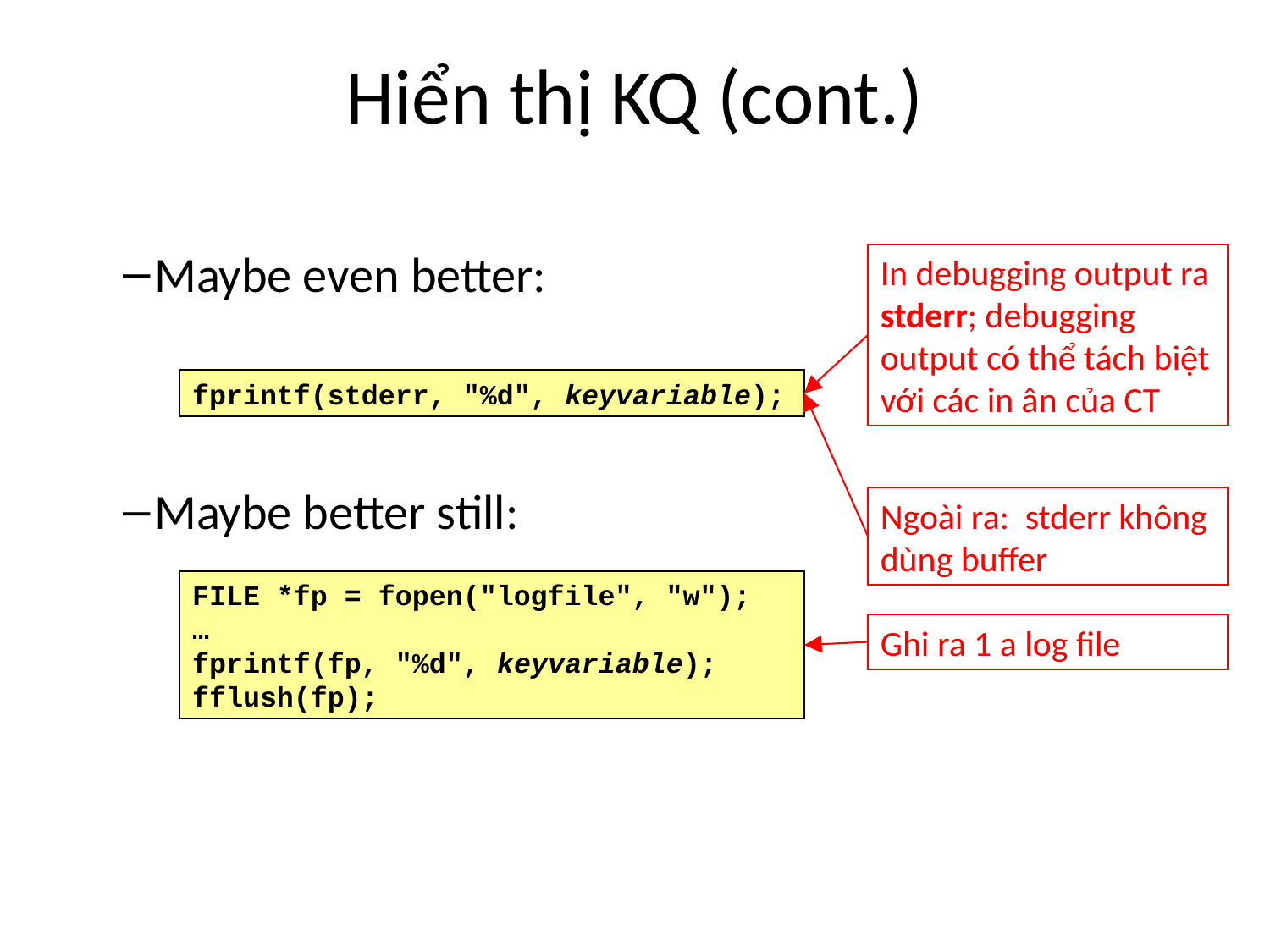

# Hiển thị KQ (cont.)

Maybe even better:

Maybe better still:

In debugging output ra stderr; debugging output có thể tách biệt với các in ân của CT
fprintf(stderr, "%d", keyvariable);
Ngoài ra:  stderr không dùng buffer
FILE *fp = fopen("logfile", "w");
…
fprintf(fp, "%d", keyvariable);
fflush(fp);
Ghi ra 1 a log file